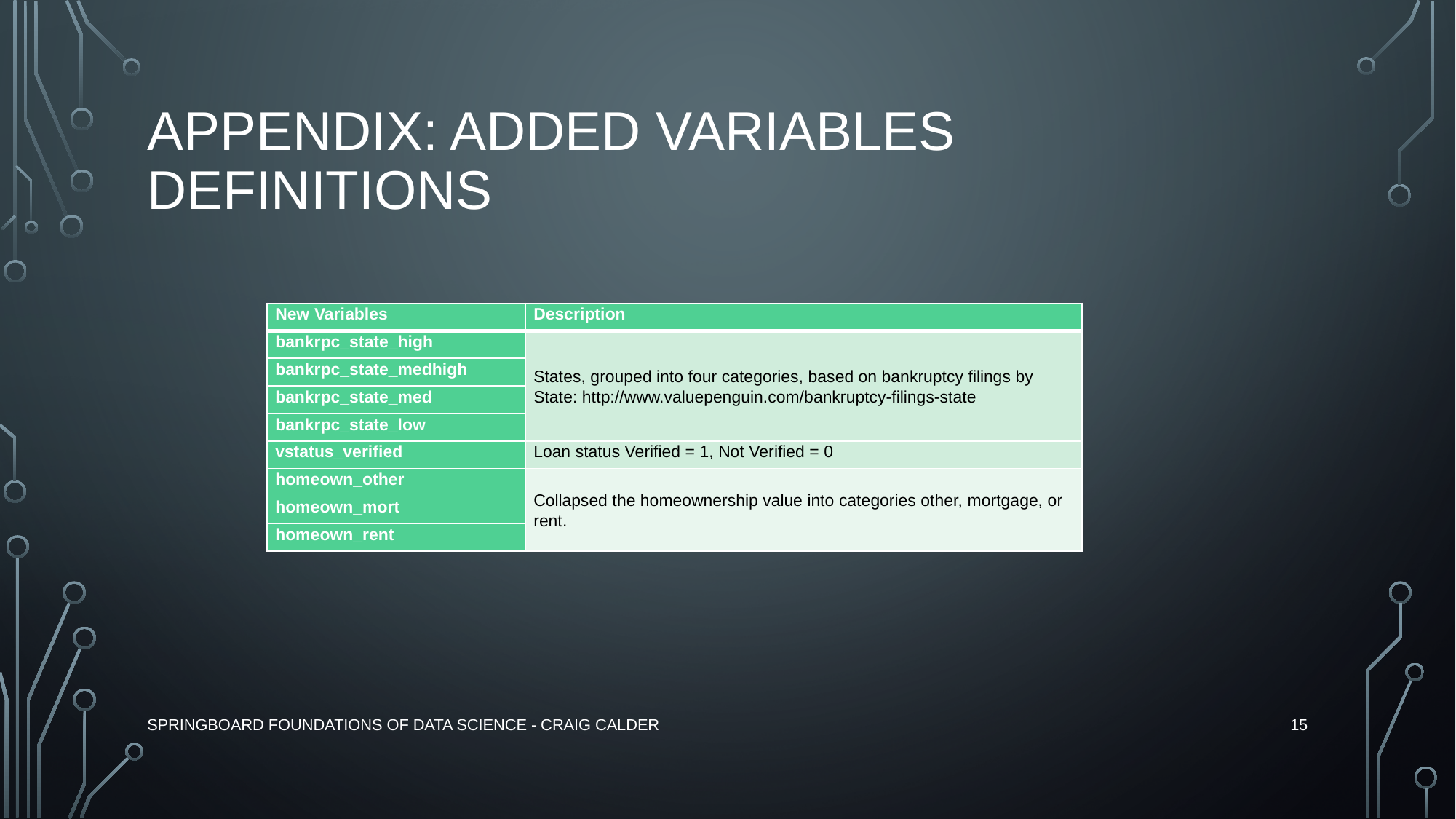

# Appendix: added variables definitions
| New Variables | Description |
| --- | --- |
| bankrpc\_state\_high | States, grouped into four categories, based on bankruptcy filings by State: http://www.valuepenguin.com/bankruptcy-filings-state |
| bankrpc\_state\_medhigh |  |
| bankrpc\_state\_med |  |
| bankrpc\_state\_low |  |
| vstatus\_verified | Loan status Verified = 1, Not Verified = 0 |
| homeown\_other | Collapsed the homeownership value into categories other, mortgage, or rent. |
| homeown\_mort |  |
| homeown\_rent |  |
15
Springboard Foundations of Data Science - Craig Calder